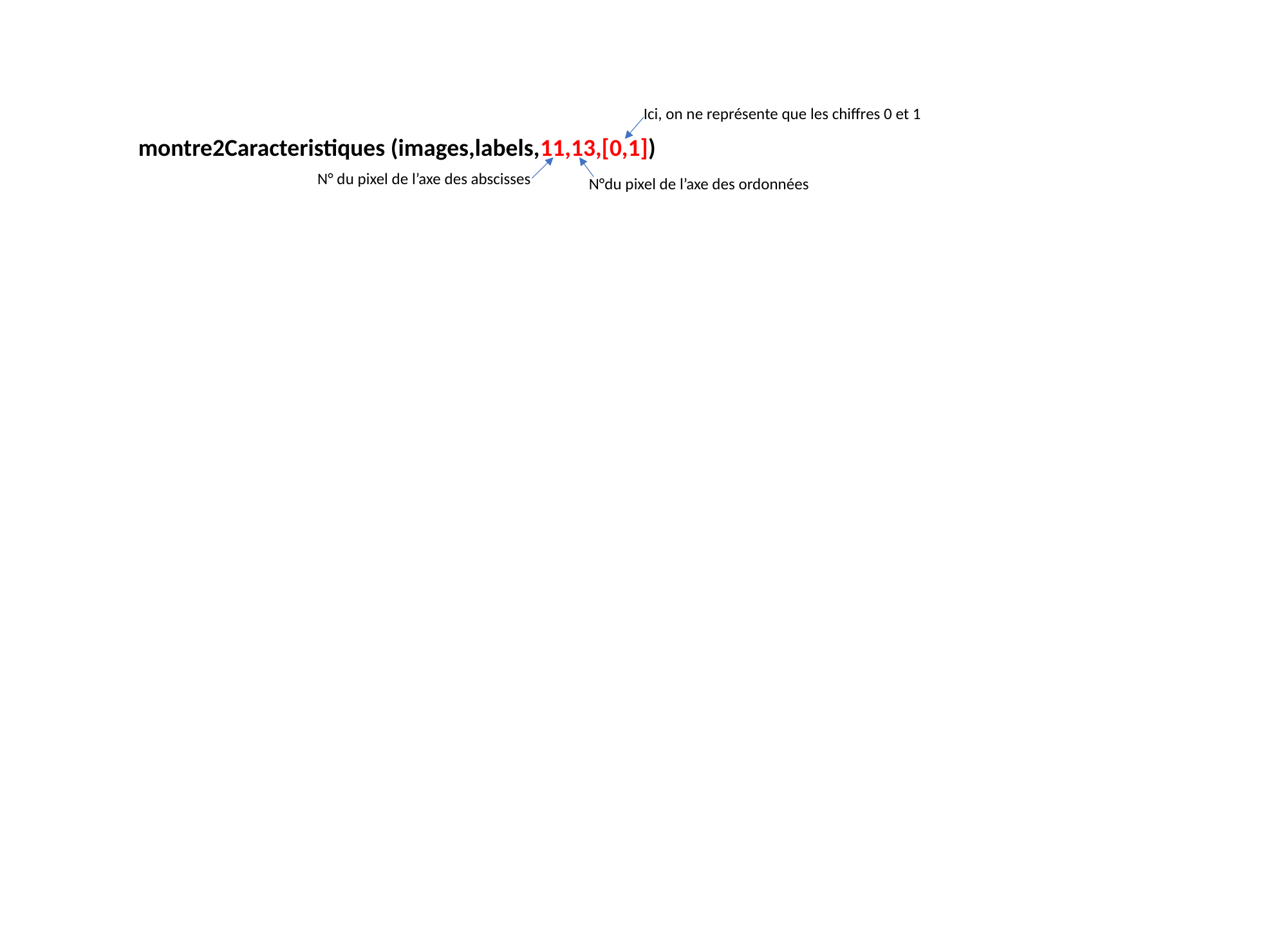

Ici, on ne représente que les chiffres 0 et 1
montre2Caracteristiques (images,labels,11,13,[0,1])
N° du pixel de l’axe des abscisses
N°du pixel de l’axe des ordonnées